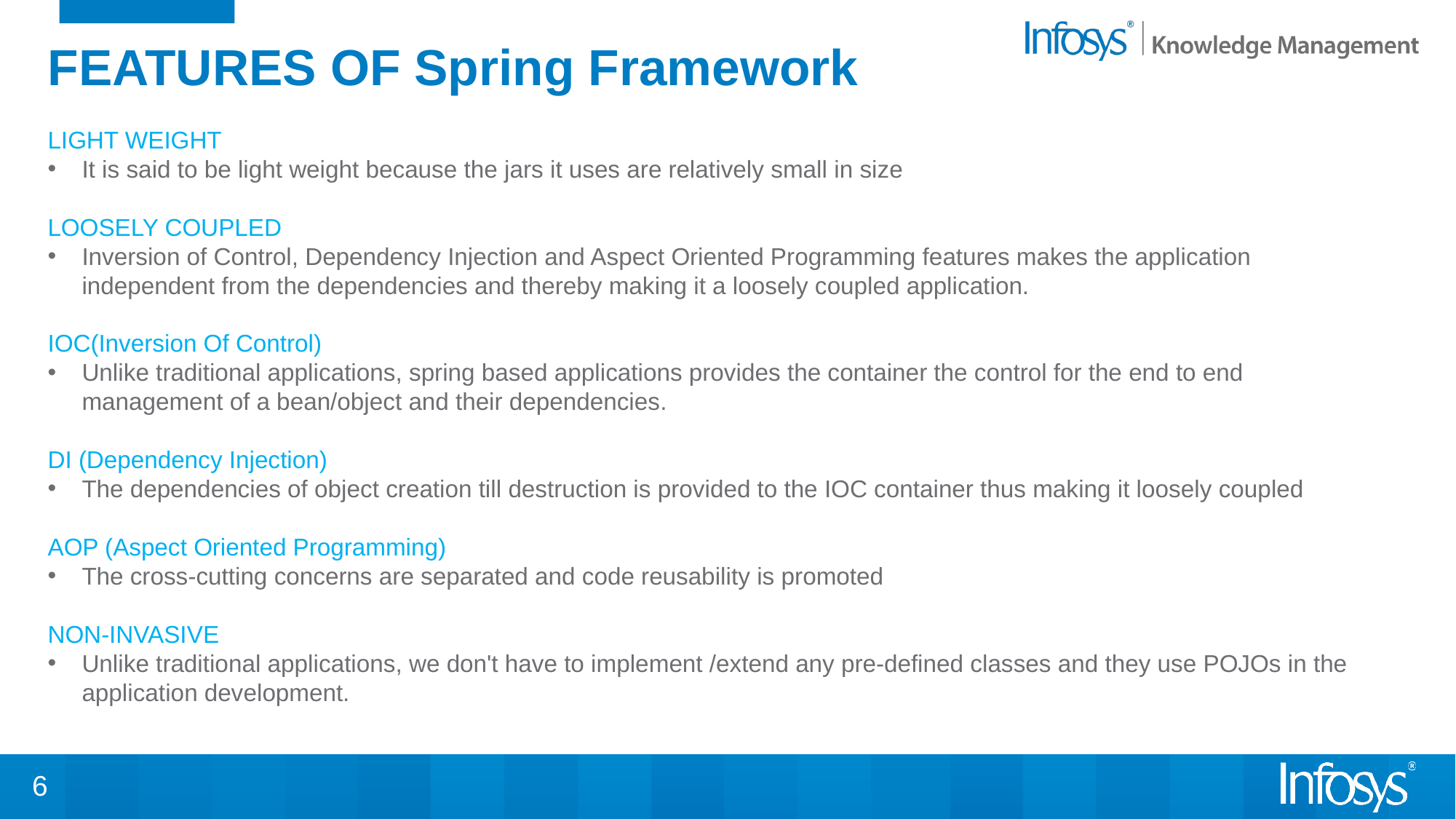

# FEATURES OF Spring Framework
LIGHT WEIGHT
It is said to be light weight because the jars it uses are relatively small in size

LOOSELY COUPLED
Inversion of Control, Dependency Injection and Aspect Oriented Programming features makes the application independent from the dependencies and thereby making it a loosely coupled application.

IOC(Inversion Of Control)
Unlike traditional applications, spring based applications provides the container the control for the end to end management of a bean/object and their dependencies.

DI (Dependency Injection)
The dependencies of object creation till destruction is provided to the IOC container thus making it loosely coupled

AOP (Aspect Oriented Programming)
The cross-cutting concerns are separated and code reusability is promoted

NON-INVASIVE
Unlike traditional applications, we don't have to implement /extend any pre-defined classes and they use POJOs in the application development.
6